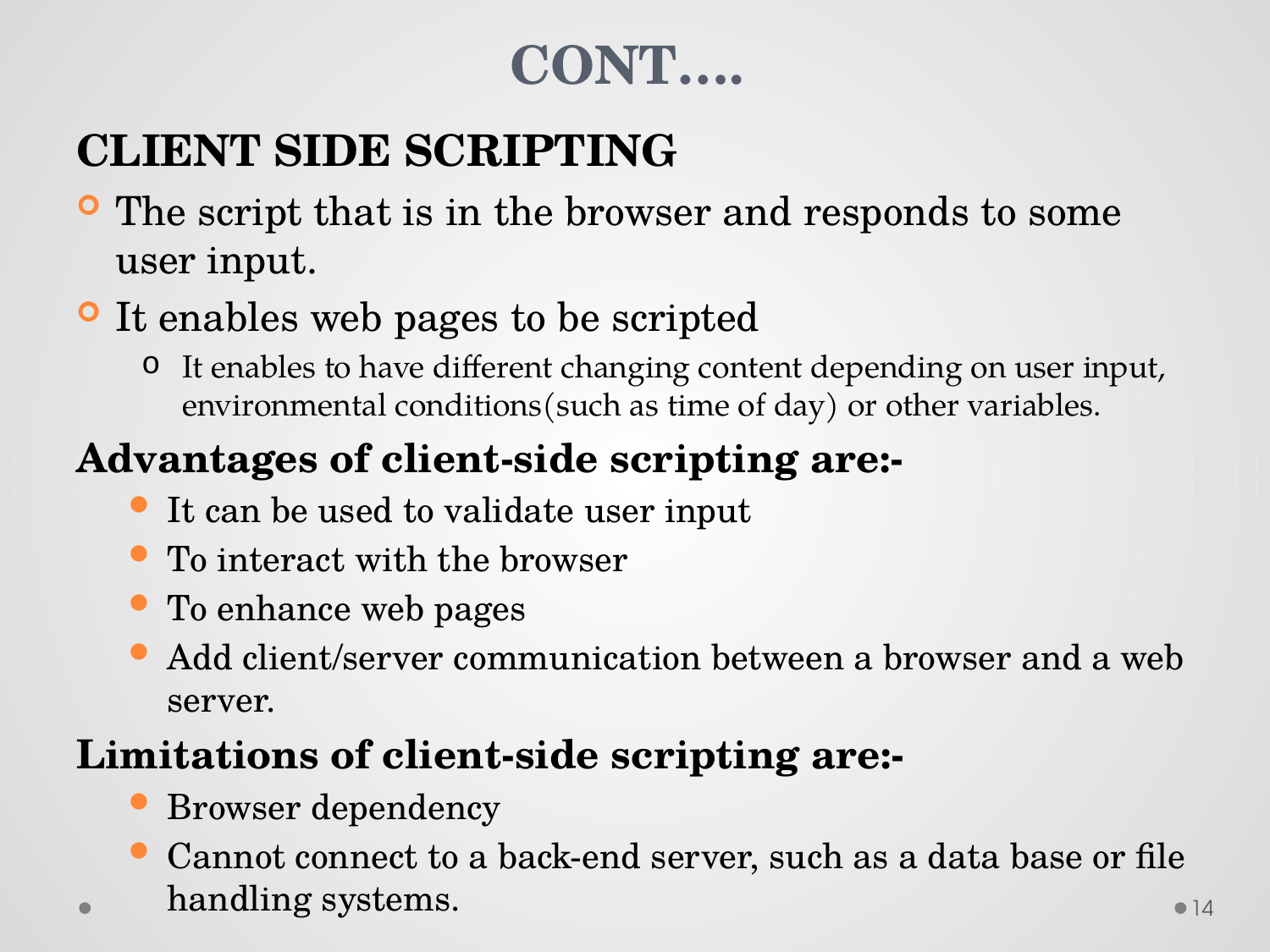

# web application 			cont….
Client side scripting
The script that is in the browser and responds to some user input.
It enables web pages to be scripted
It enables to have different changing content depending on user input, environmental conditions(such as time of day) or other variables.
Advantages of client-side scripting are:-
It can be used to validate user input
To interact with the browser
To enhance web pages
Add client/server communication between a browser and a web server.
Limitations of client-side scripting are:-
Browser dependency
Cannot connect to a back-end server, such as a data base or file handling systems.

14